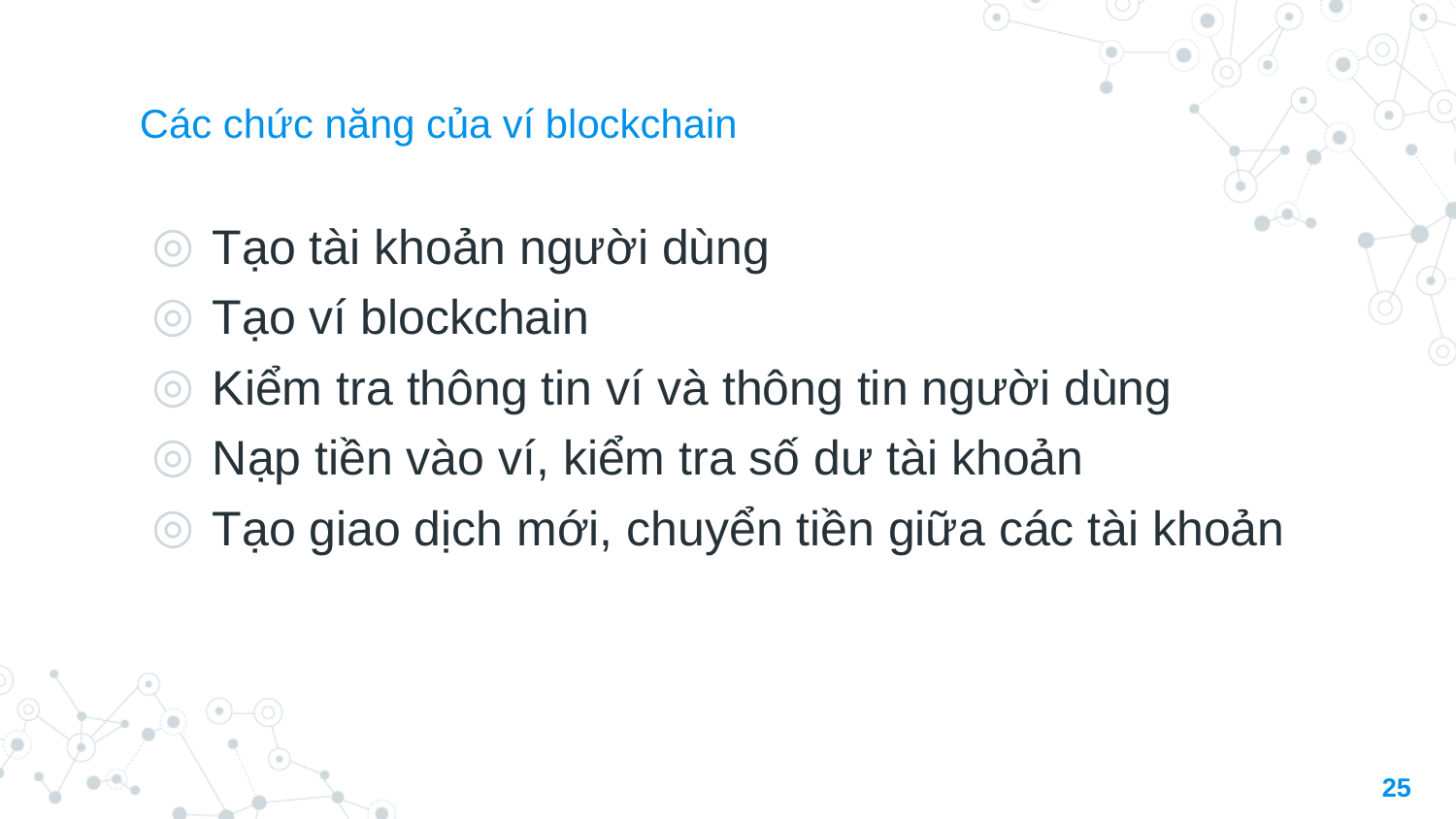

# Các chức năng của ví blockchain
Tạo tài khoản người dùng
Tạo ví blockchain
Kiểm tra thông tin ví và thông tin người dùng
Nạp tiền vào ví, kiểm tra số dư tài khoản
Tạo giao dịch mới, chuyển tiền giữa các tài khoản
25